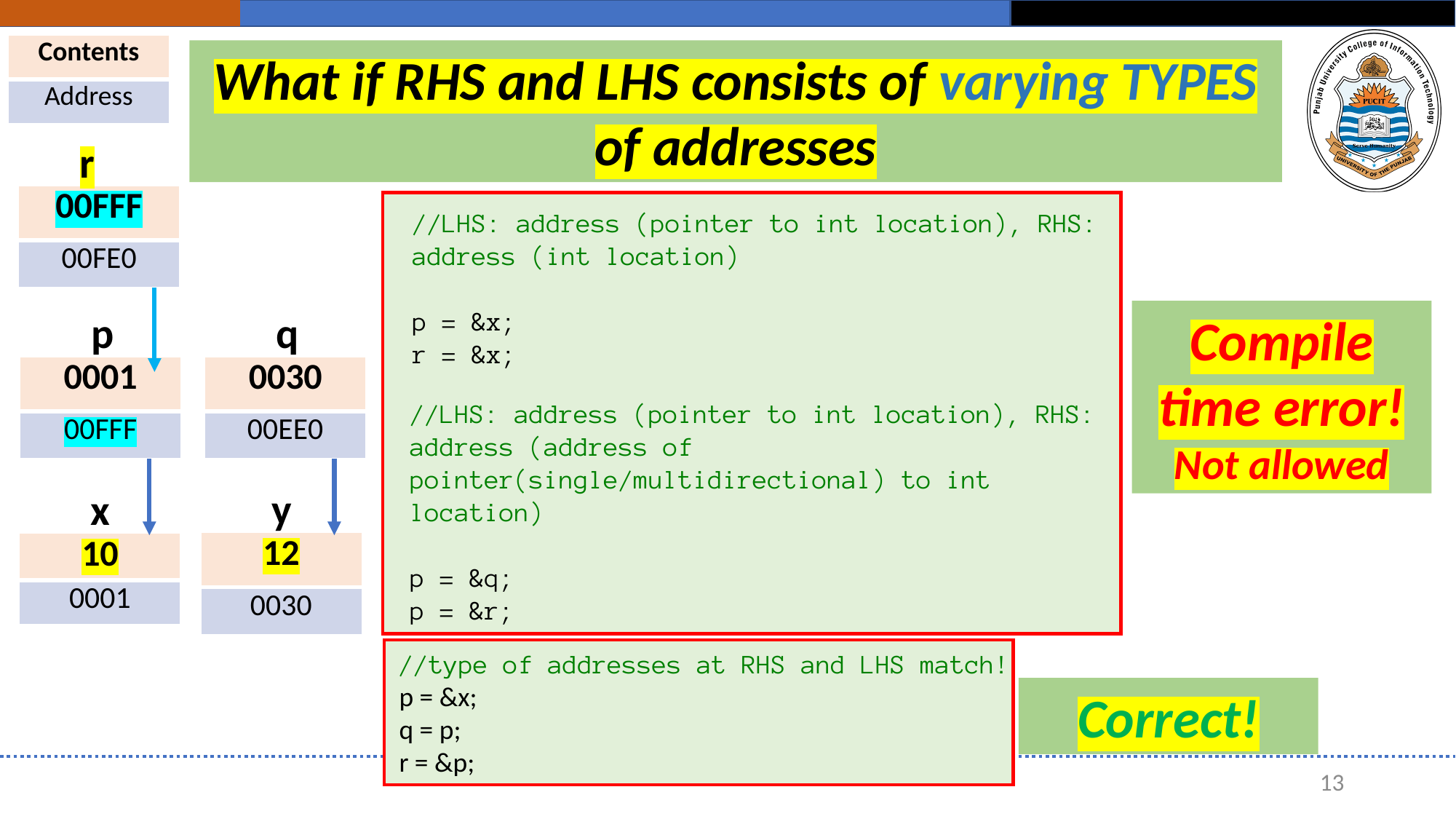

| Contents |
| --- |
| Address |
What if RHS and LHS consists of varying TYPES of addresses
r

//LHS: address (pointer to int location), RHS: address (int location)

p = &x;
r = &x;
| 00FFF |
| --- |
| 00FE0 |

p
q
Compile time error!
Not allowed
| 0001 |
| --- |
| 00FFF |
| 0030 |
| --- |
| 00EE0 |

//LHS: address (pointer to int location), RHS: address (address of pointer(single/multidirectional) to int location)

p = &q;
p = &r;
y
x
| 12 |
| --- |
| 0030 |
| 10 |
| --- |
| 0001 |

//type of addresses at RHS and LHS match!
p = &x;
q = p;
r = &p;

Correct!
13